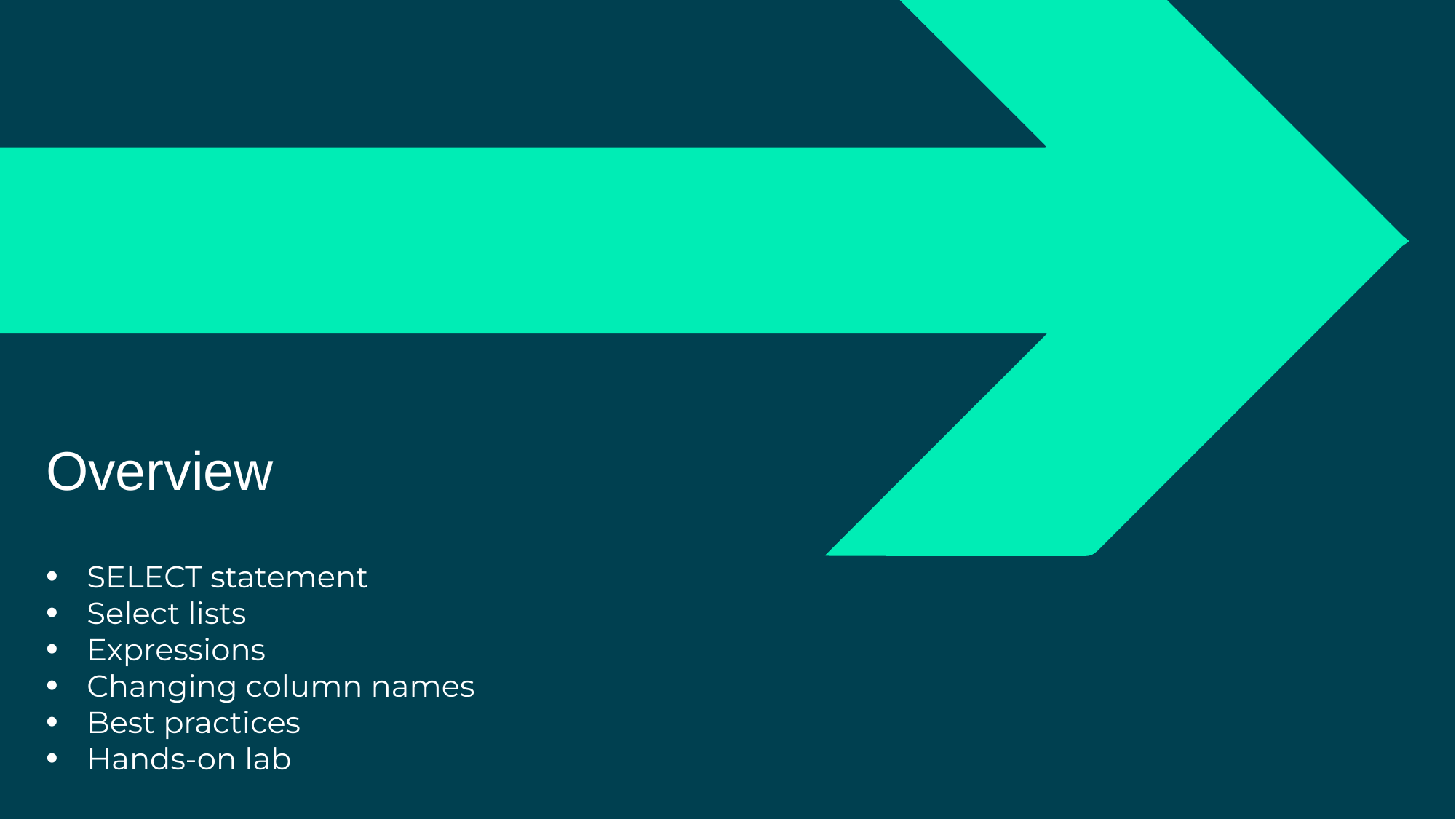

# Overview
SELECT statement
Select lists
Expressions
Changing column names
Best practices
Hands-on lab